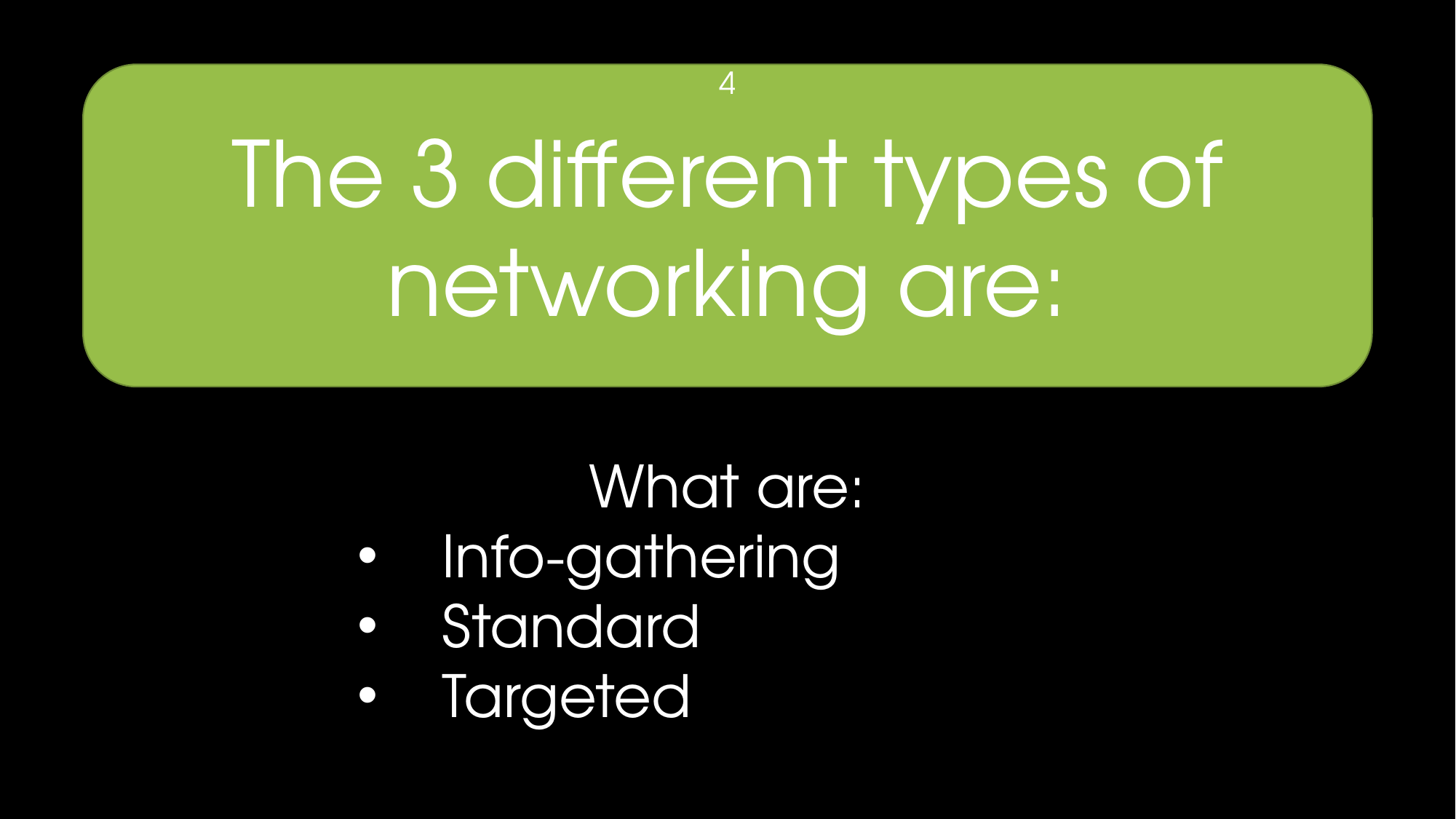

The 3 different types of networking are:
4
What are:
Info-gathering
Standard
Targeted